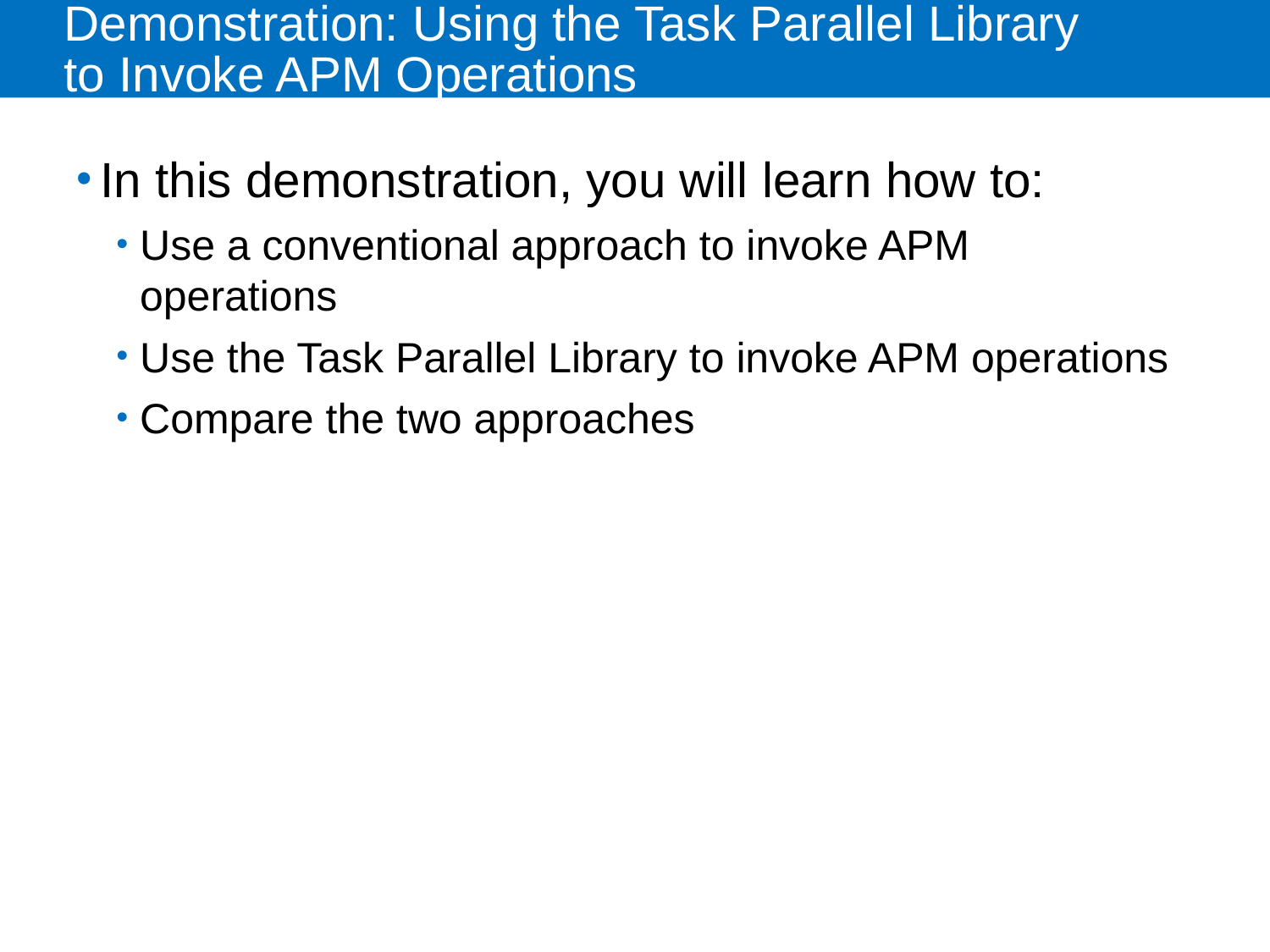

# Demonstration: Using the Task Parallel Library to Invoke APM Operations
In this demonstration, you will learn how to:
Use a conventional approach to invoke APM operations
Use the Task Parallel Library to invoke APM operations
Compare the two approaches